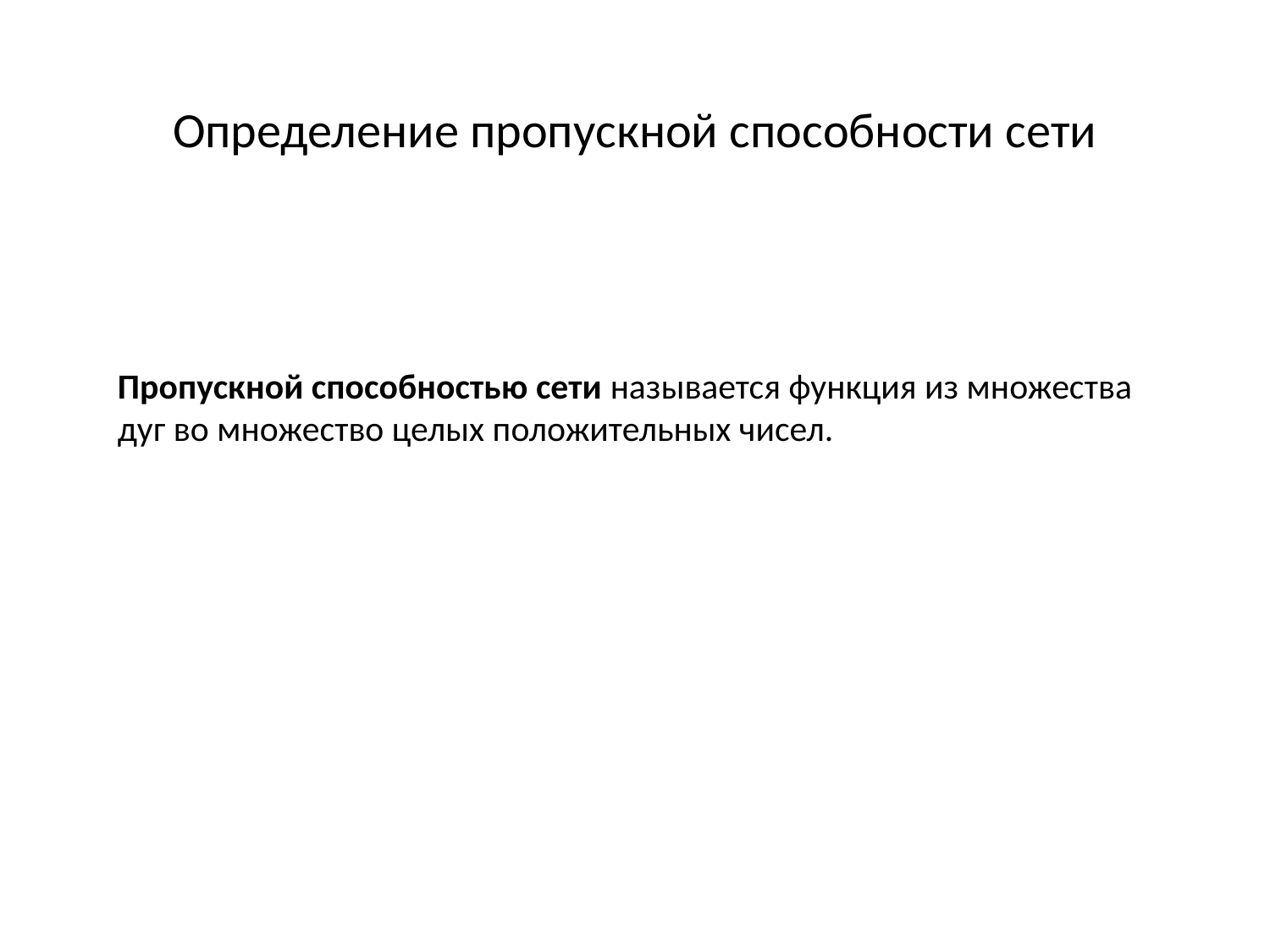

Определение пропускной способности сети
Пропускной способностью сети называется функция из множества дуг во множество целых положительных чисел.